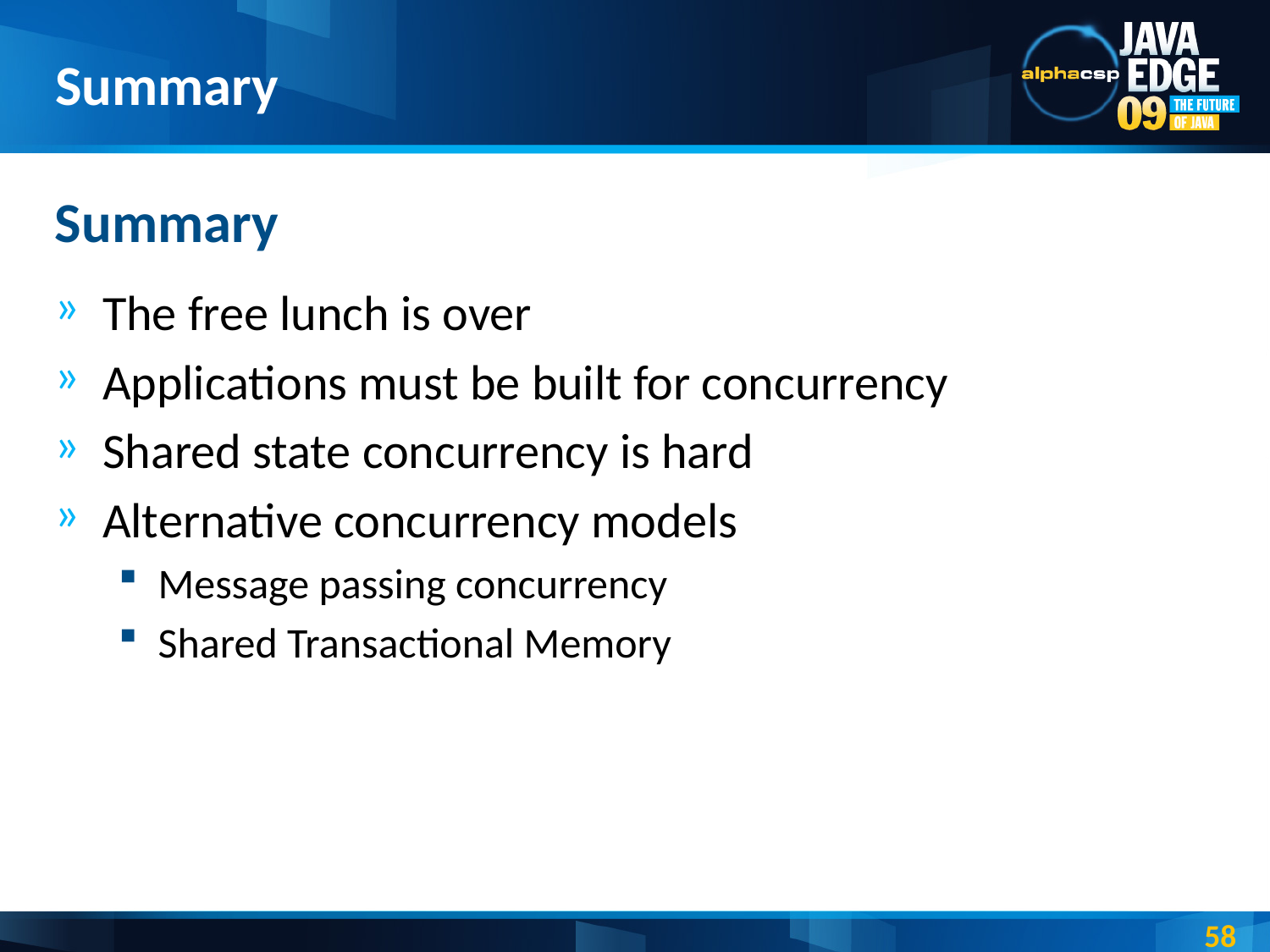

# Summary
Summary
The free lunch is over
Applications must be built for concurrency
Shared state concurrency is hard
Alternative concurrency models
Message passing concurrency
Shared Transactional Memory